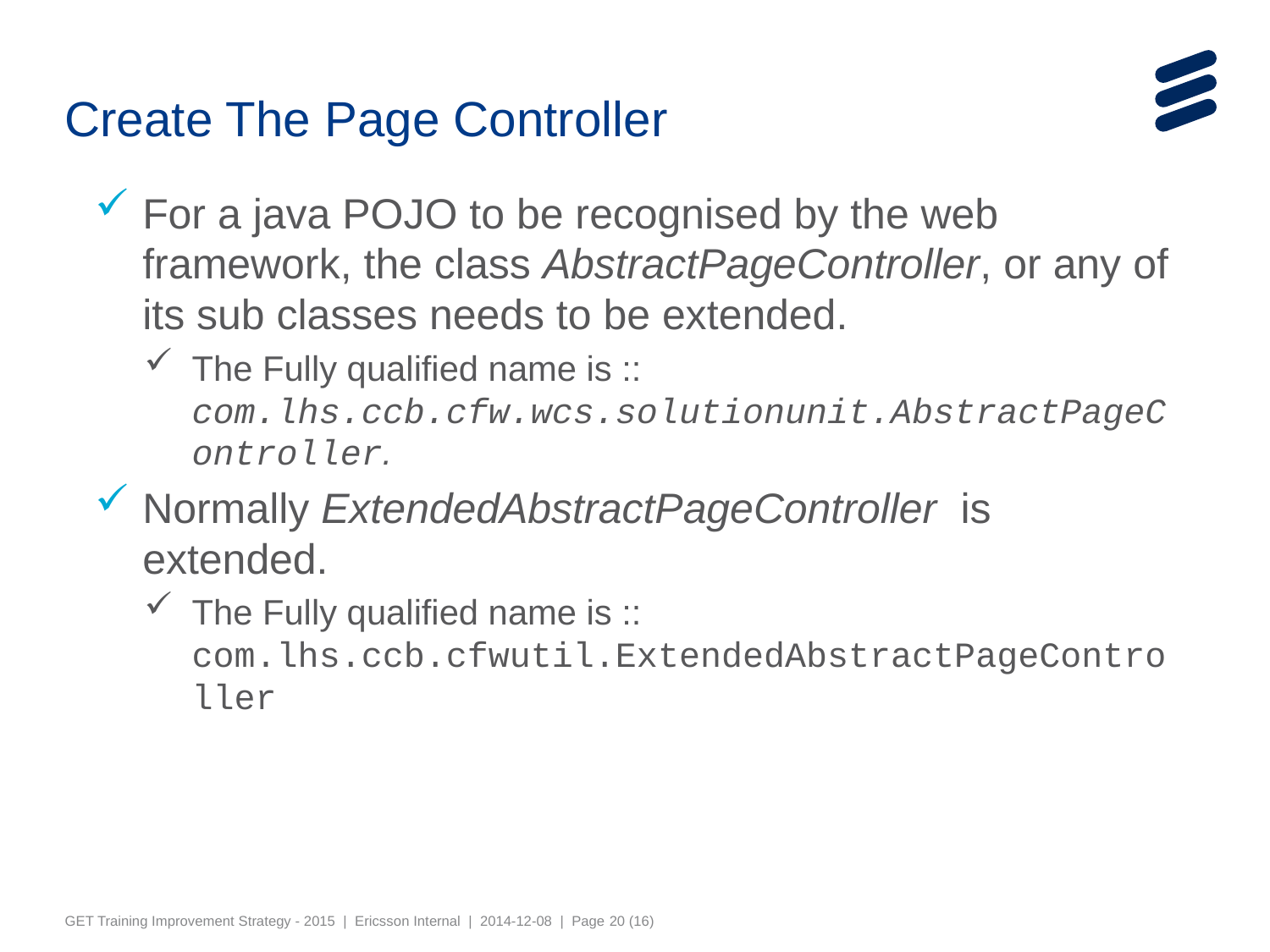

Create The Page Controller
For a java POJO to be recognised by the web framework, the class AbstractPageController, or any of its sub classes needs to be extended.
The Fully qualified name is :: com.lhs.ccb.cfw.wcs.solutionunit.AbstractPageController.
Normally ExtendedAbstractPageController  is extended.
The Fully qualified name is :: com.lhs.ccb.cfwutil.ExtendedAbstractPageController